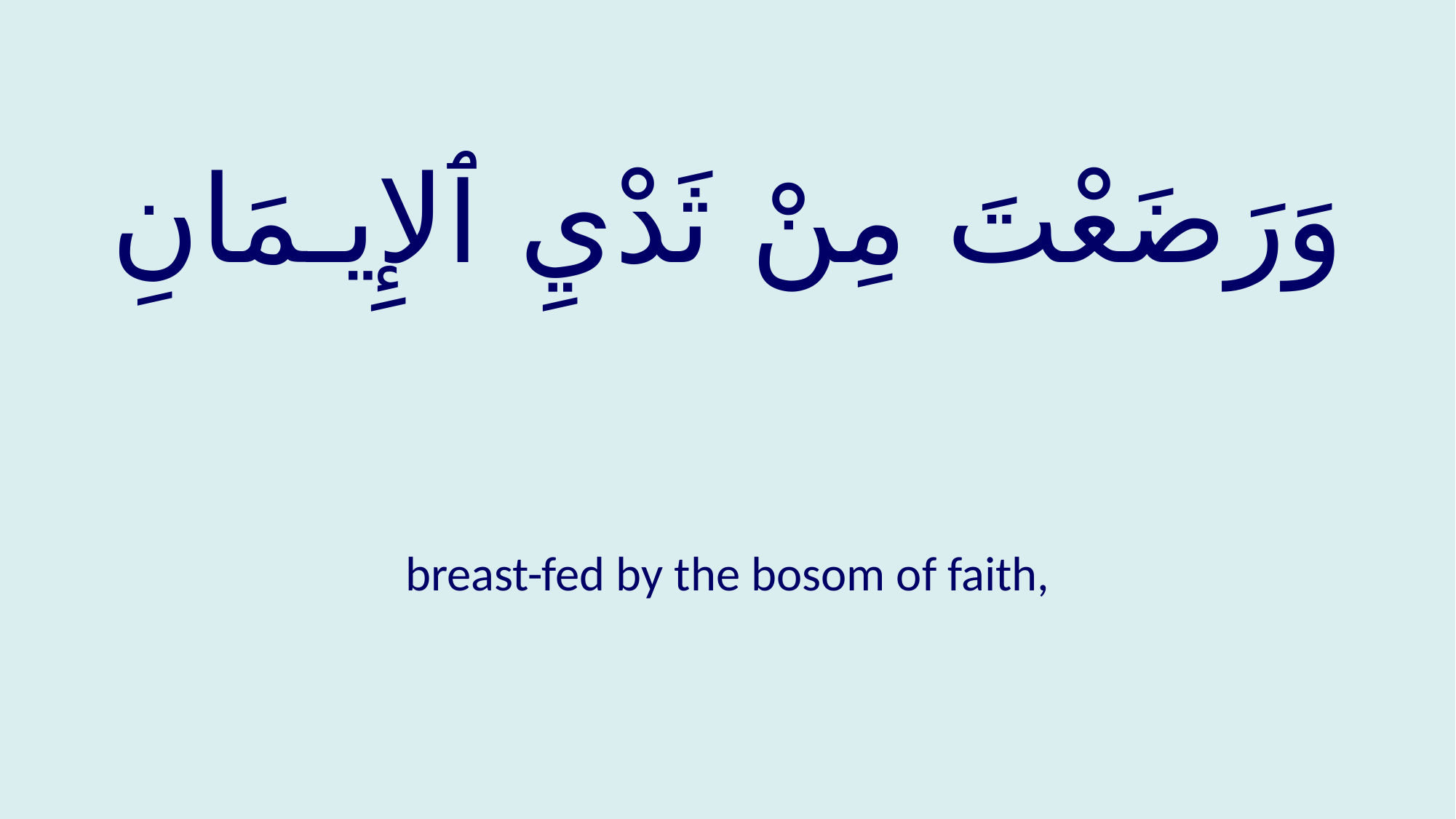

# وَرَضَعْتَ مِنْ ثَدْيِ ٱلإِيـمَانِ
breast-fed by the bosom of faith,